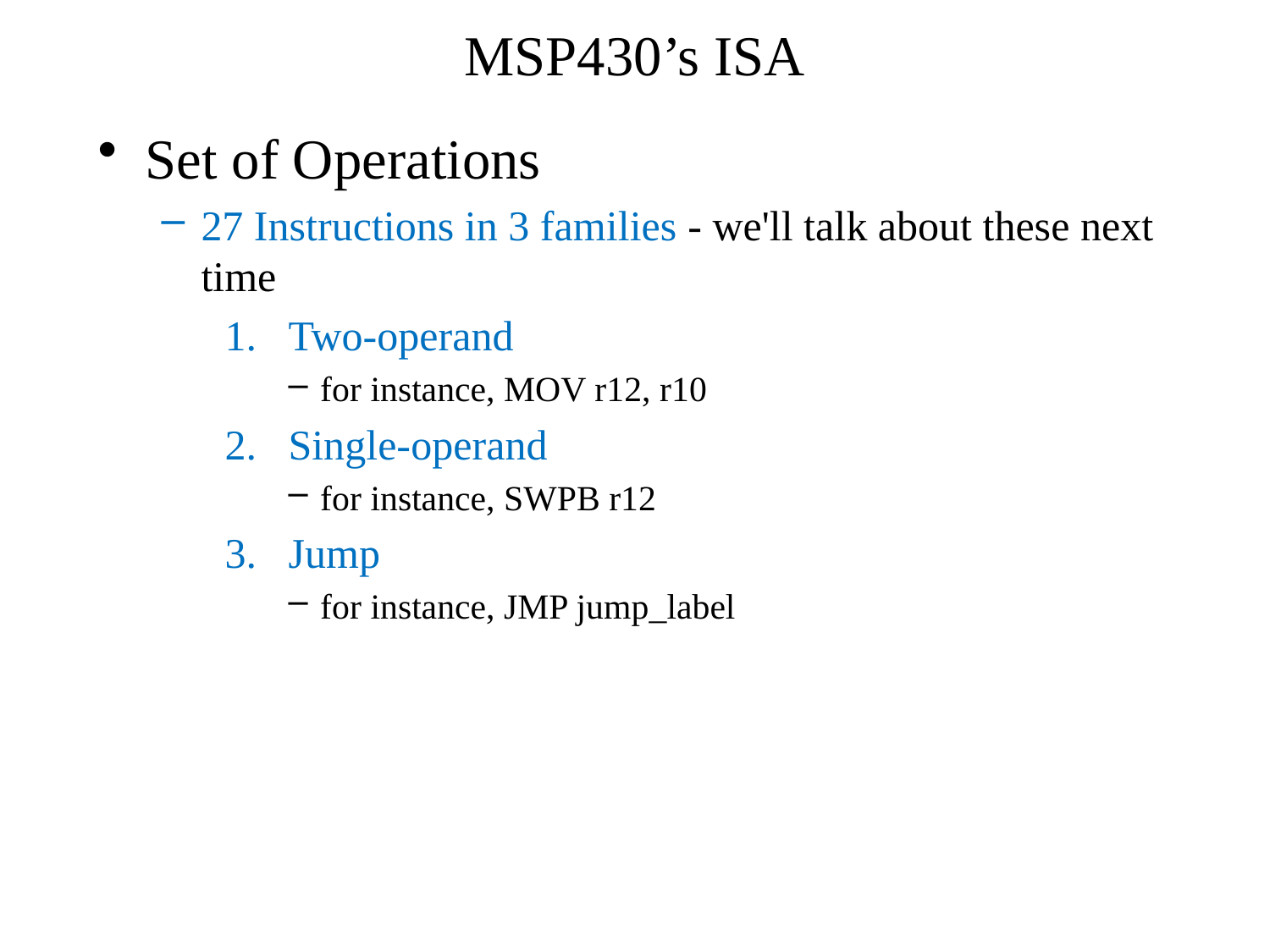

# MSP430’s ISA
Set of Operations
27 Instructions in 3 families - we'll talk about these next time
Two-operand
for instance, MOV r12, r10
Single-operand
for instance, SWPB r12
Jump
for instance, JMP jump_label